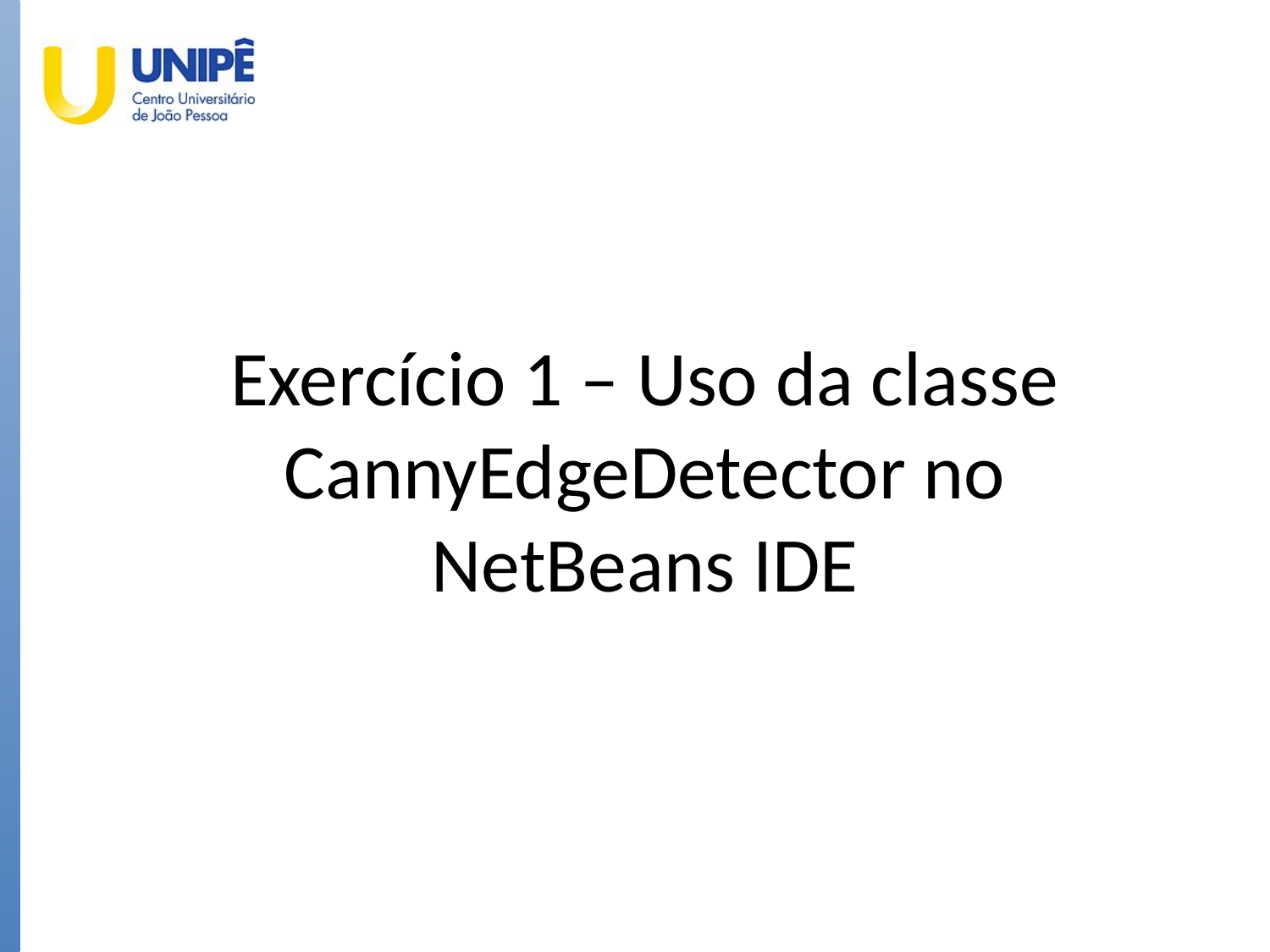

# Exercício 1 – Uso da classe CannyEdgeDetector no NetBeans IDE